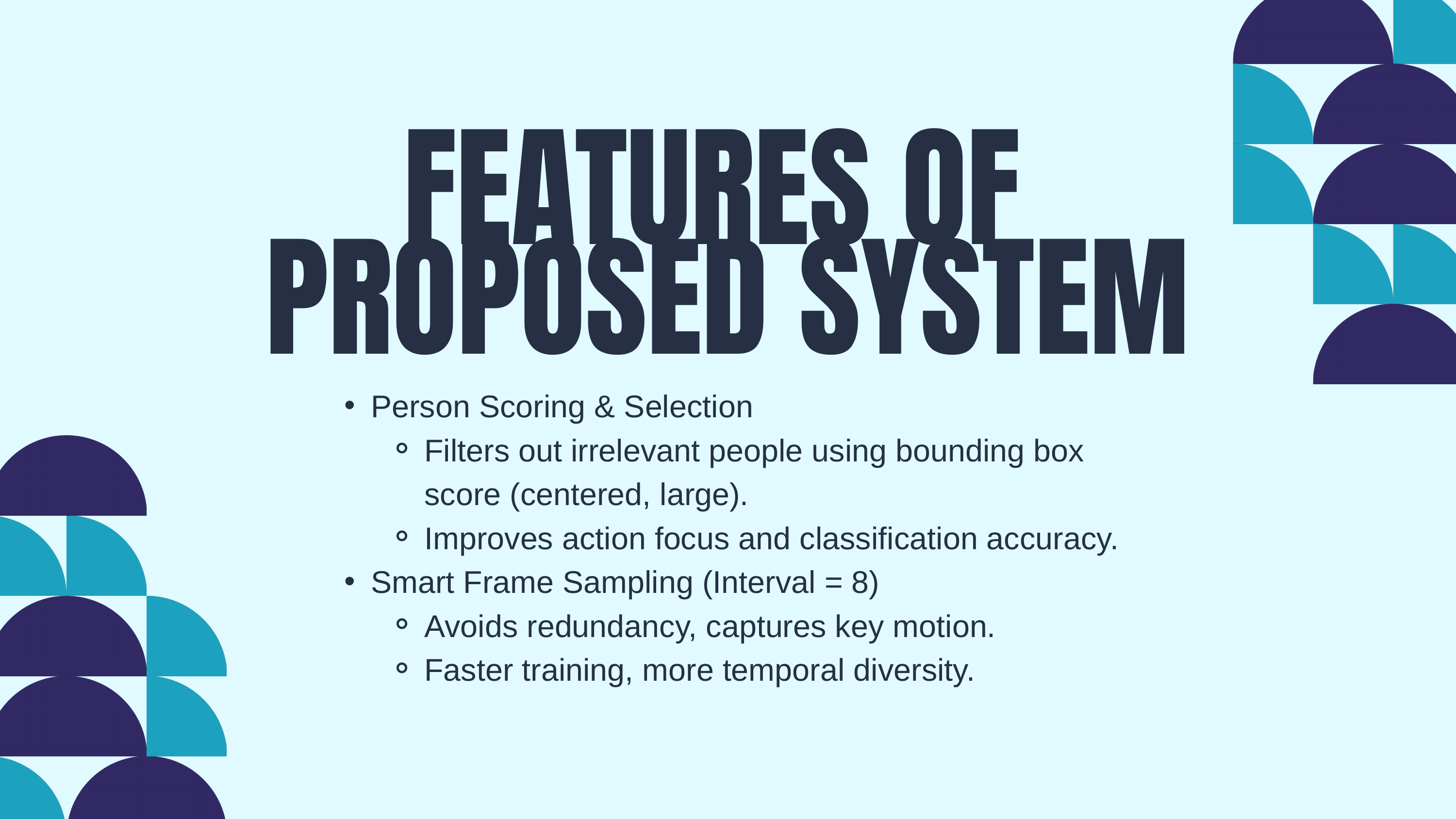

FEATURES OF
PROPOSED SYSTEM

Person Scoring & Selection
Filters out irrelevant people using bounding box score (centered, large).
Improves action focus and classification accuracy.
Smart Frame Sampling (Interval = 8)
Avoids redundancy, captures key motion.
Faster training, more temporal diversity.